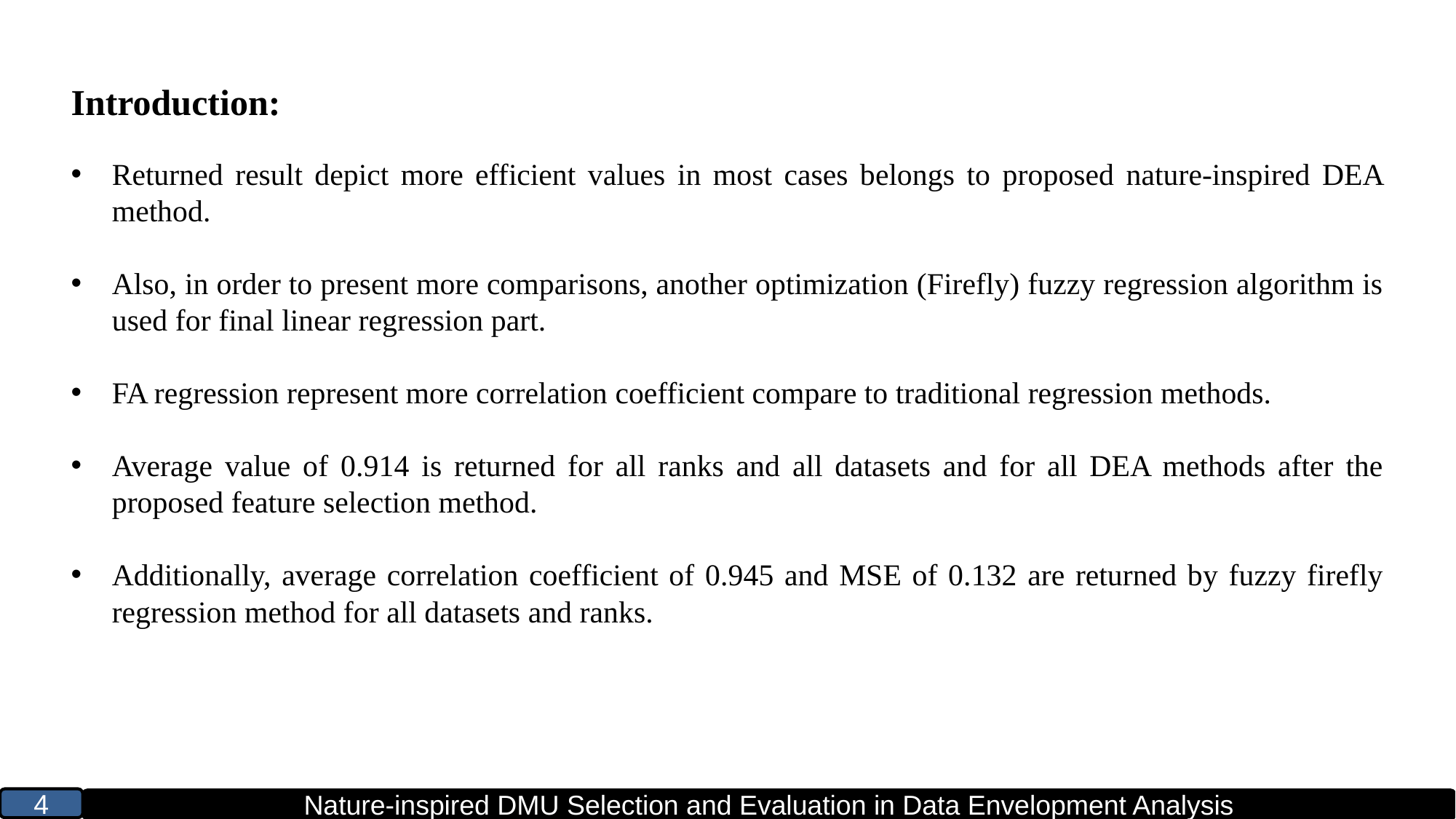

Introduction:

Returned result depict more efficient values in most cases belongs to proposed nature-inspired DEA method.

Also, in order to present more comparisons, another optimization (Firefly) fuzzy regression algorithm is used for final linear regression part.

FA regression represent more correlation coefficient compare to traditional regression methods.

Average value of 0.914 is returned for all ranks and all datasets and for all DEA methods after the proposed feature selection method.

Additionally, average correlation coefficient of 0.945 and MSE of 0.132 are returned by fuzzy firefly regression method for all datasets and ranks.
4
Nature-inspired DMU Selection and Evaluation in Data Envelopment Analysis